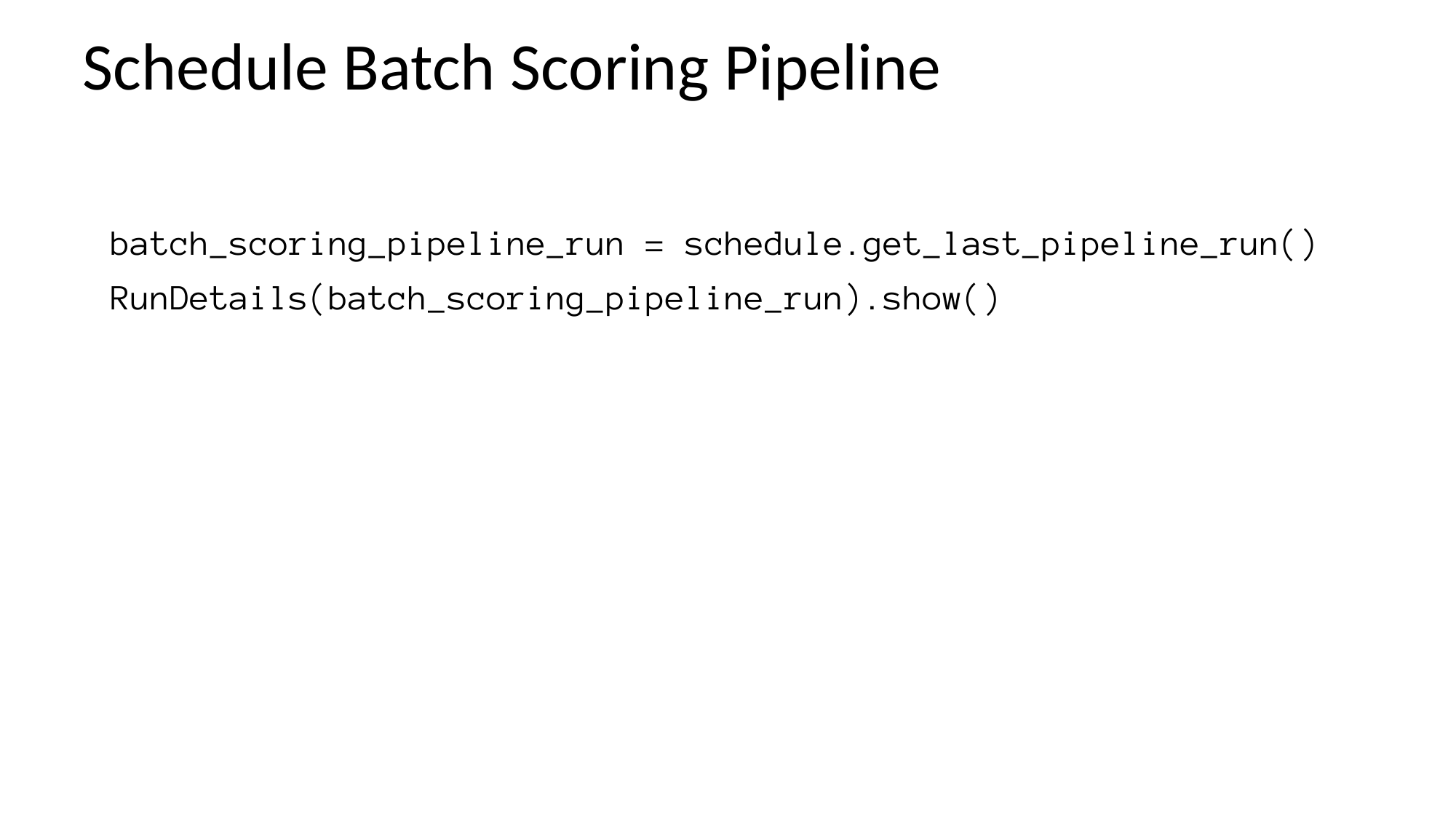

# Schedule Batch Scoring Pipeline
batch_scoring_pipeline_run = schedule.get_last_pipeline_run()
RunDetails(batch_scoring_pipeline_run).show()